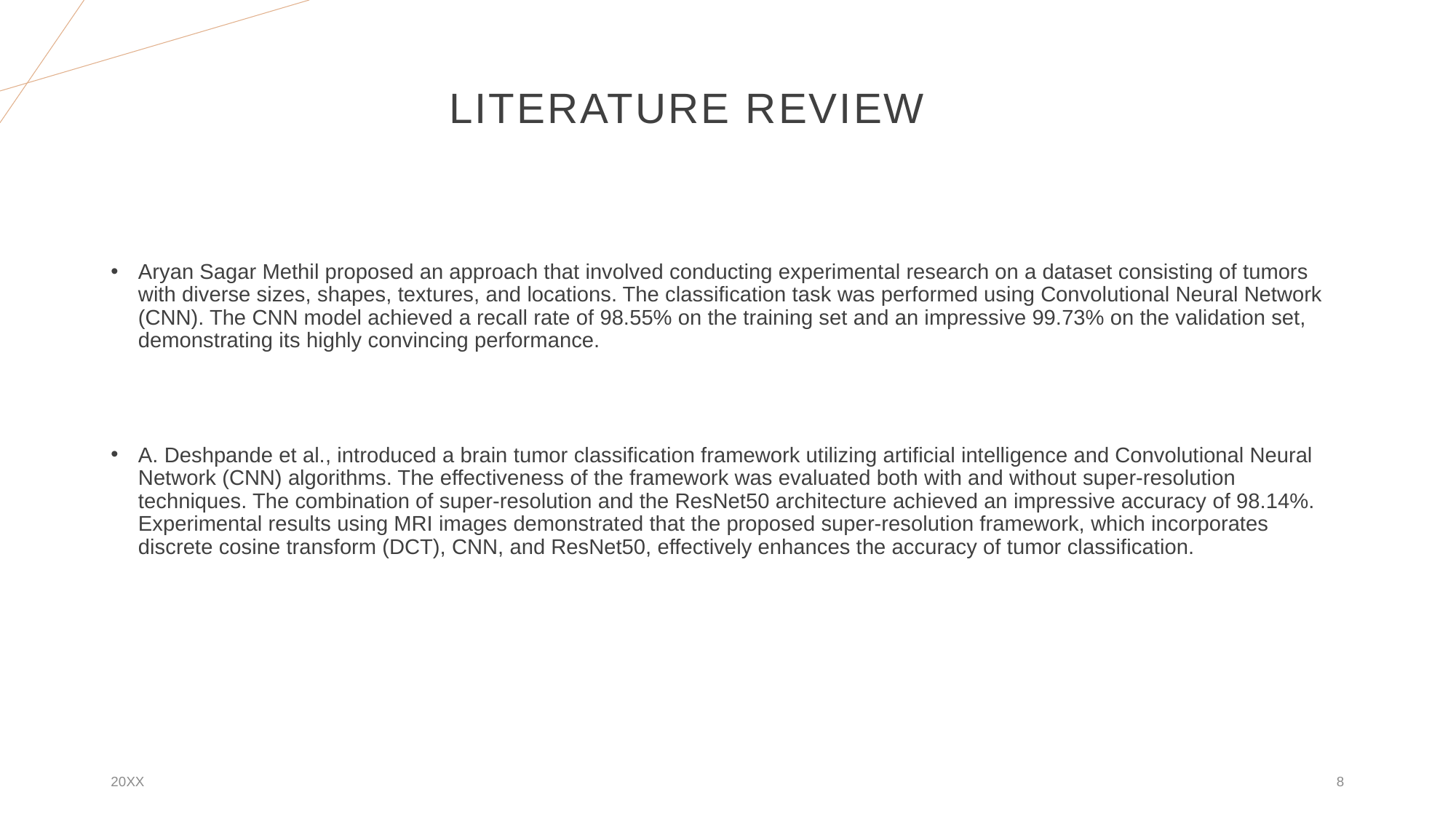

# Literature review
Aryan Sagar Methil proposed an approach that involved conducting experimental research on a dataset consisting of tumors with diverse sizes, shapes, textures, and locations. The classification task was performed using Convolutional Neural Network (CNN). The CNN model achieved a recall rate of 98.55% on the training set and an impressive 99.73% on the validation set, demonstrating its highly convincing performance.

A. Deshpande et al., introduced a brain tumor classification framework utilizing artificial intelligence and Convolutional Neural Network (CNN) algorithms. The effectiveness of the framework was evaluated both with and without super-resolution techniques. The combination of super-resolution and the ResNet50 architecture achieved an impressive accuracy of 98.14%. Experimental results using MRI images demonstrated that the proposed super-resolution framework, which incorporates discrete cosine transform (DCT), CNN, and ResNet50, effectively enhances the accuracy of tumor classification.

20XX
8